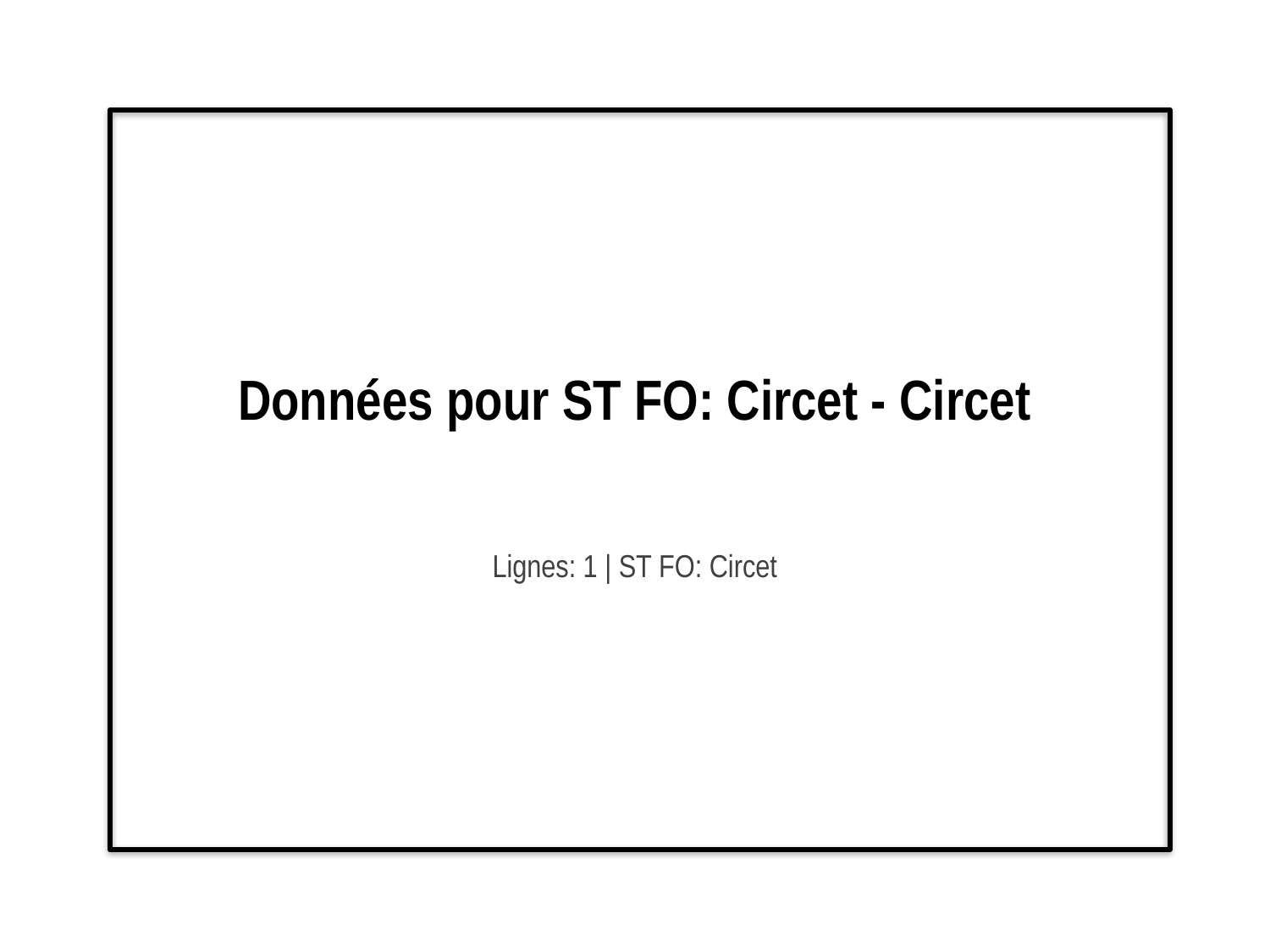

# Données pour ST FO: Circet - Circet
Lignes: 1 | ST FO: Circet